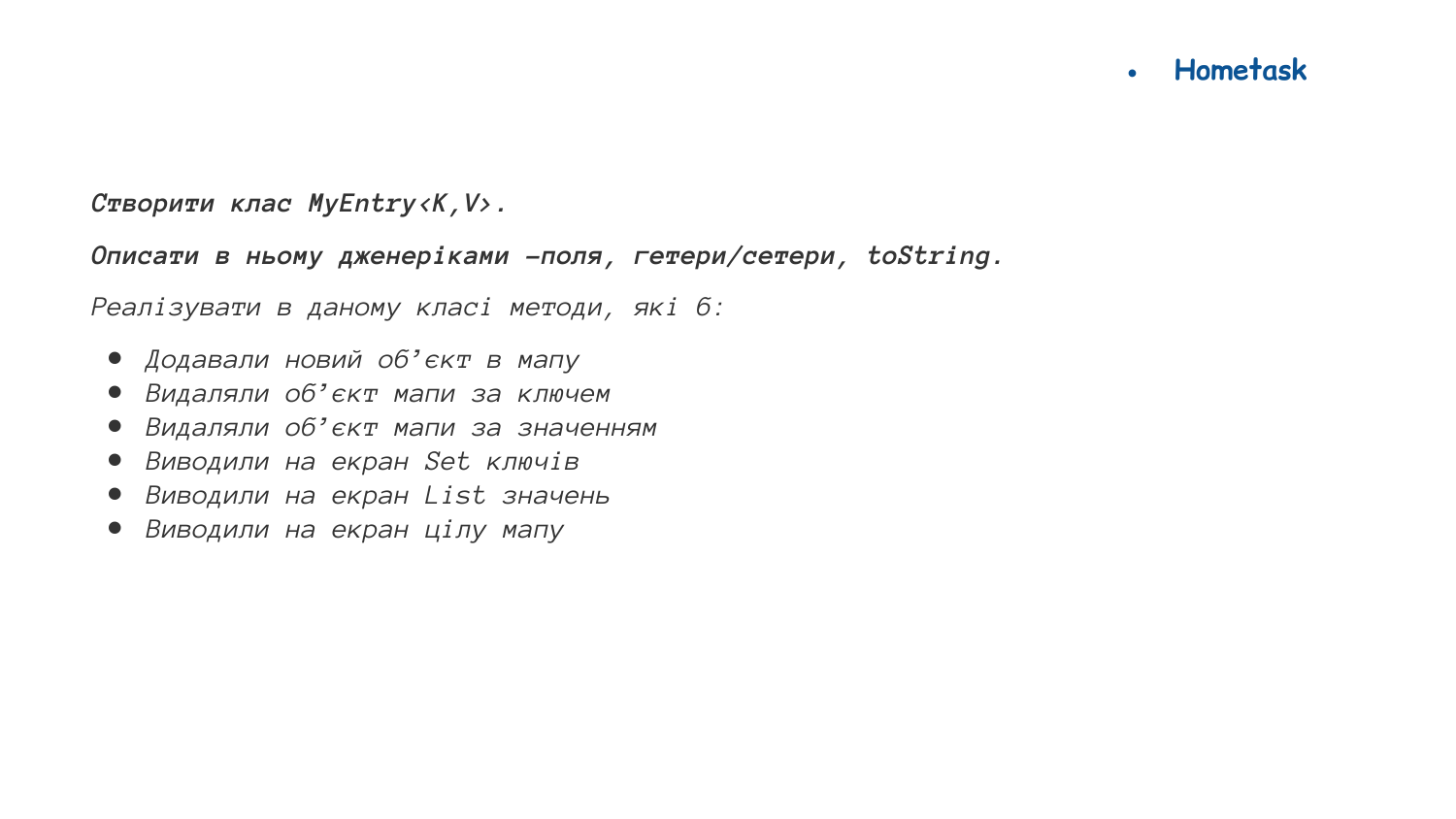

Hometask
Створити клас MyEntry<K,V>.
Описати в ньому дженеріками –поля, гетери/сетери, toString.
Реалізувати в даному класі методи, які б:
Додавали новий об’єкт в мапу
Видаляли об’єкт мапи за ключем
Видаляли об’єкт мапи за значенням
Виводили на екран Set ключів
Виводили на екран List значень
Виводили на екран цілу мапу